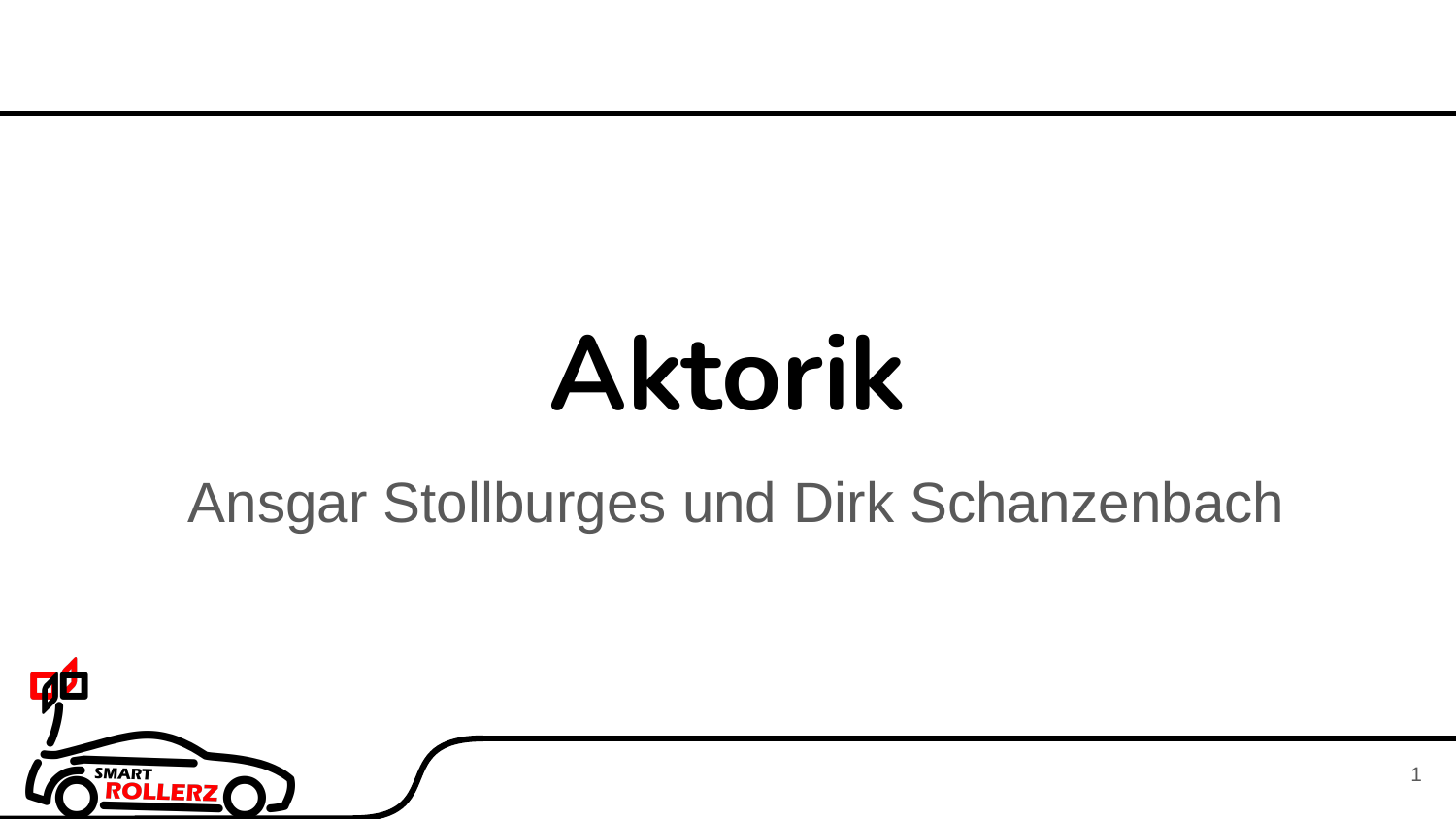

# Aktorik
Ansgar Stollburges und Dirk Schanzenbach
1